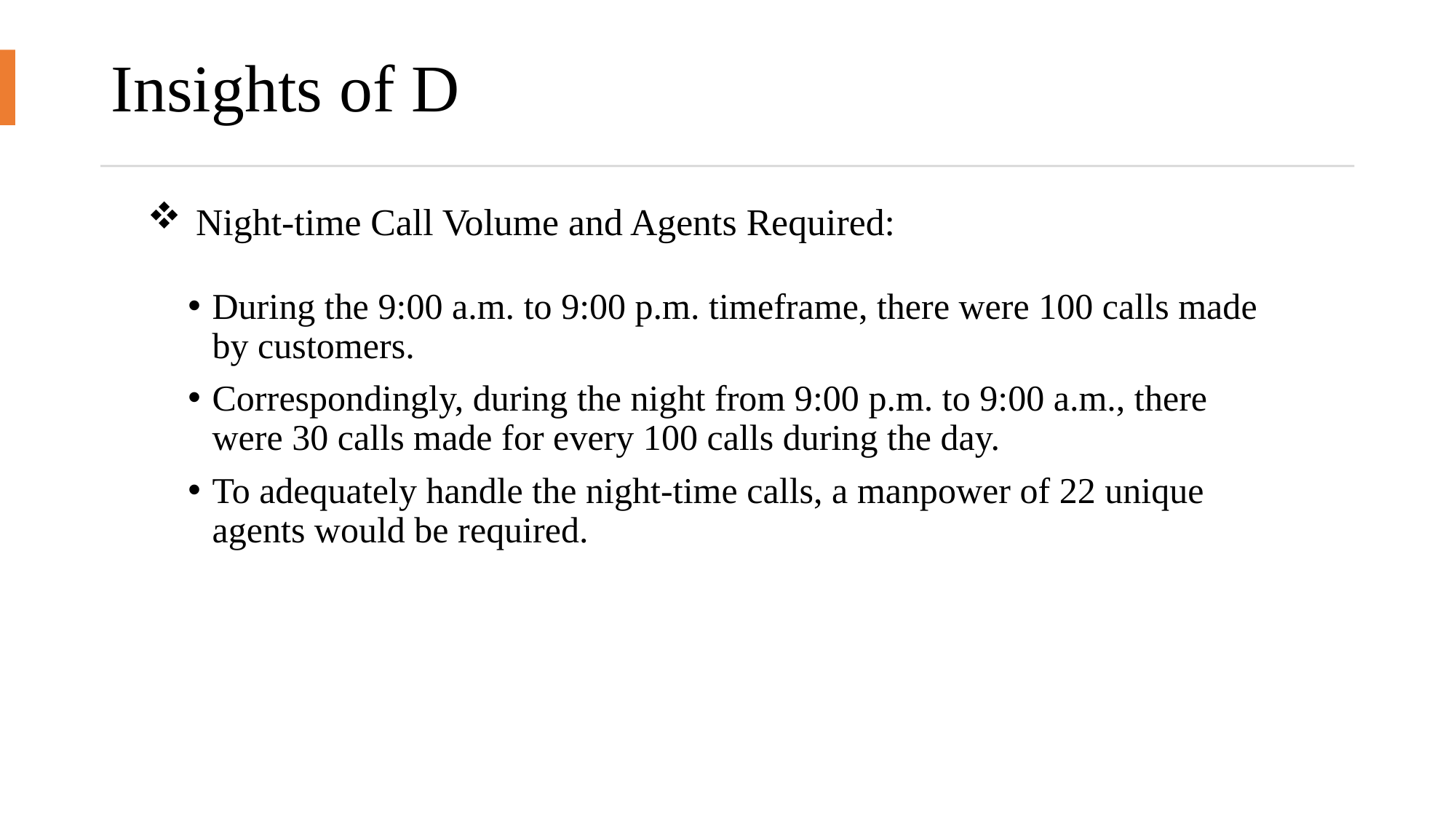

# Insights of D

Night-time Call Volume and Agents Required:
During the 9:00 a.m. to 9:00 p.m. timeframe, there were 100 calls made by customers.
Correspondingly, during the night from 9:00 p.m. to 9:00 a.m., there were 30 calls made for every 100 calls during the day.
To adequately handle the night-time calls, a manpower of 22 unique agents would be required.